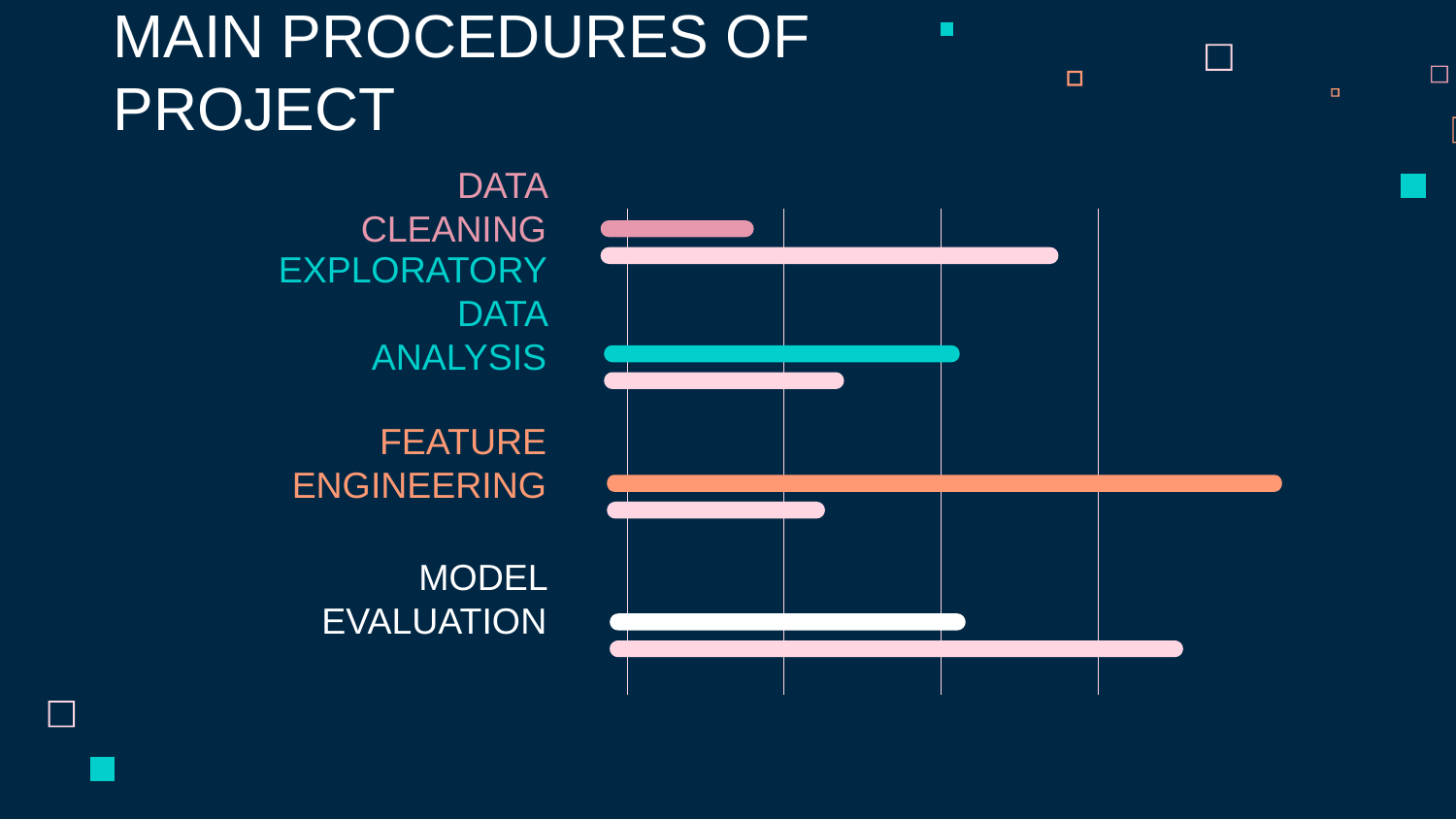

# MAIN PROCEDURES OF PROJECT
DATA CLEANING

EXPLORATORY DATA ANALYSIS

FEATURE ENGINEERING

MODEL EVALUATION